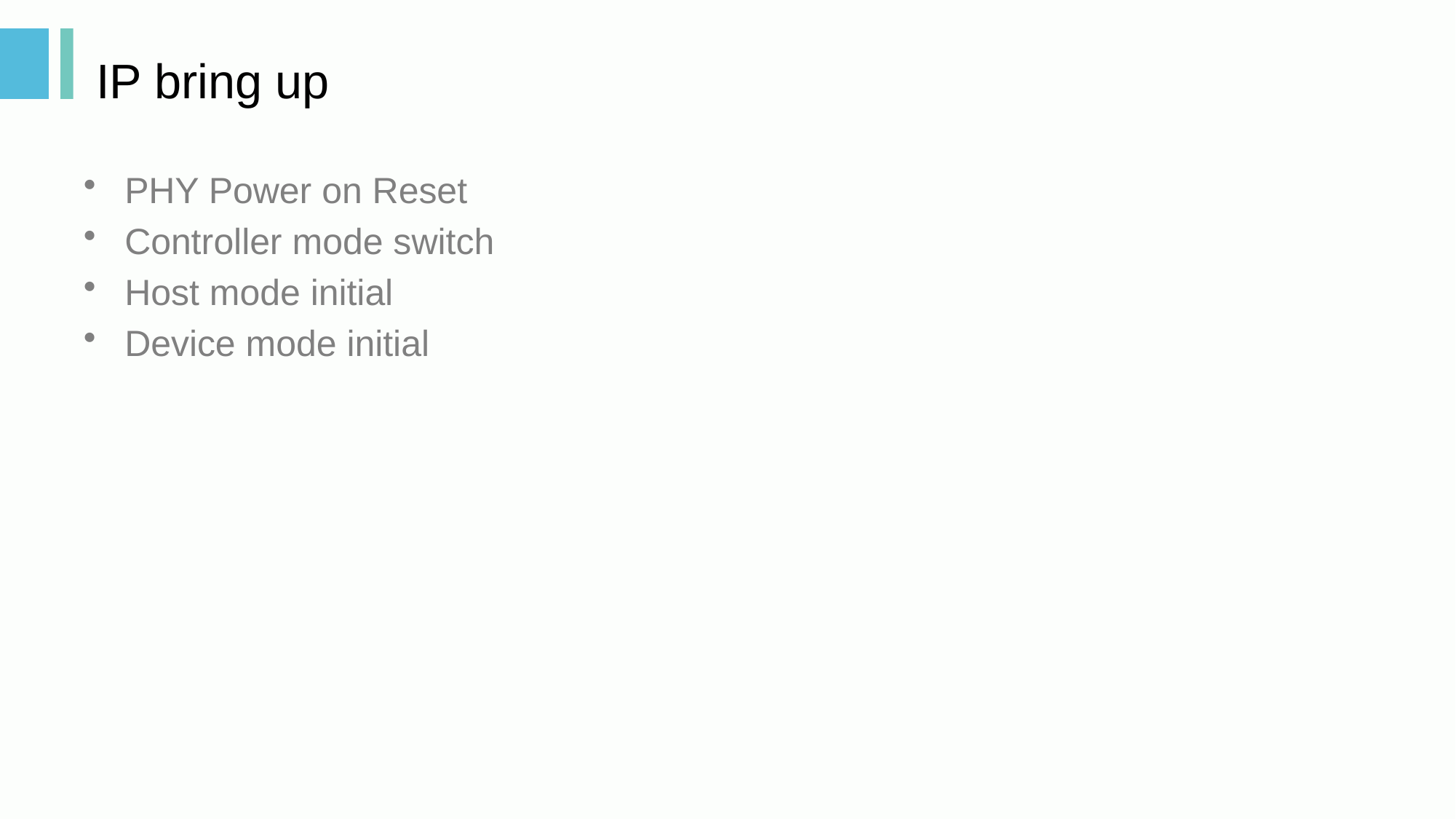

# IP bring up
PHY Power on Reset
Controller mode switch
Host mode initial
Device mode initial